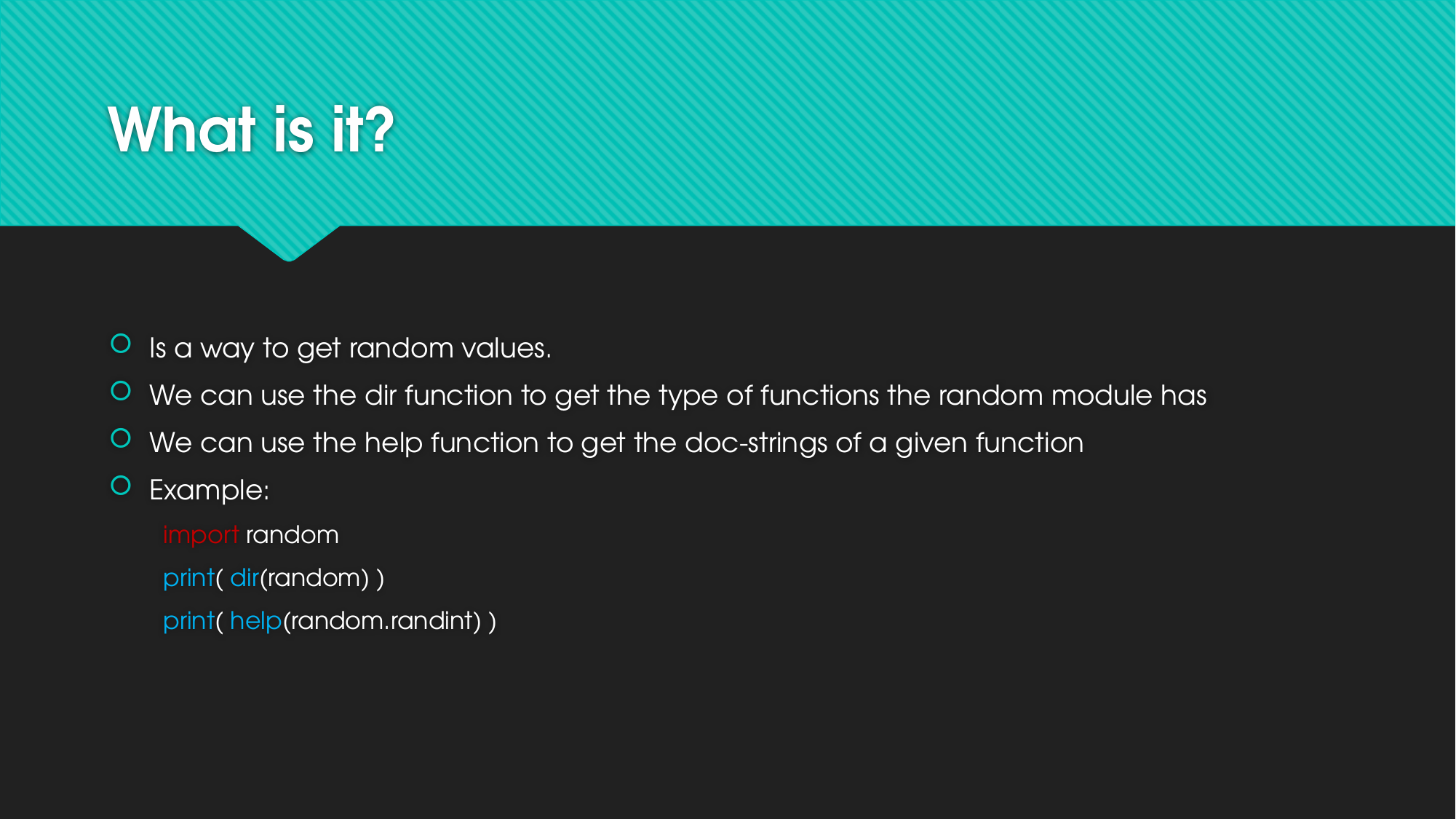

# What is it?
Is a way to get random values.
We can use the dir function to get the type of functions the random module has
We can use the help function to get the doc-strings of a given function
Example:
import random
print( dir(random) )
print( help(random.randint) )